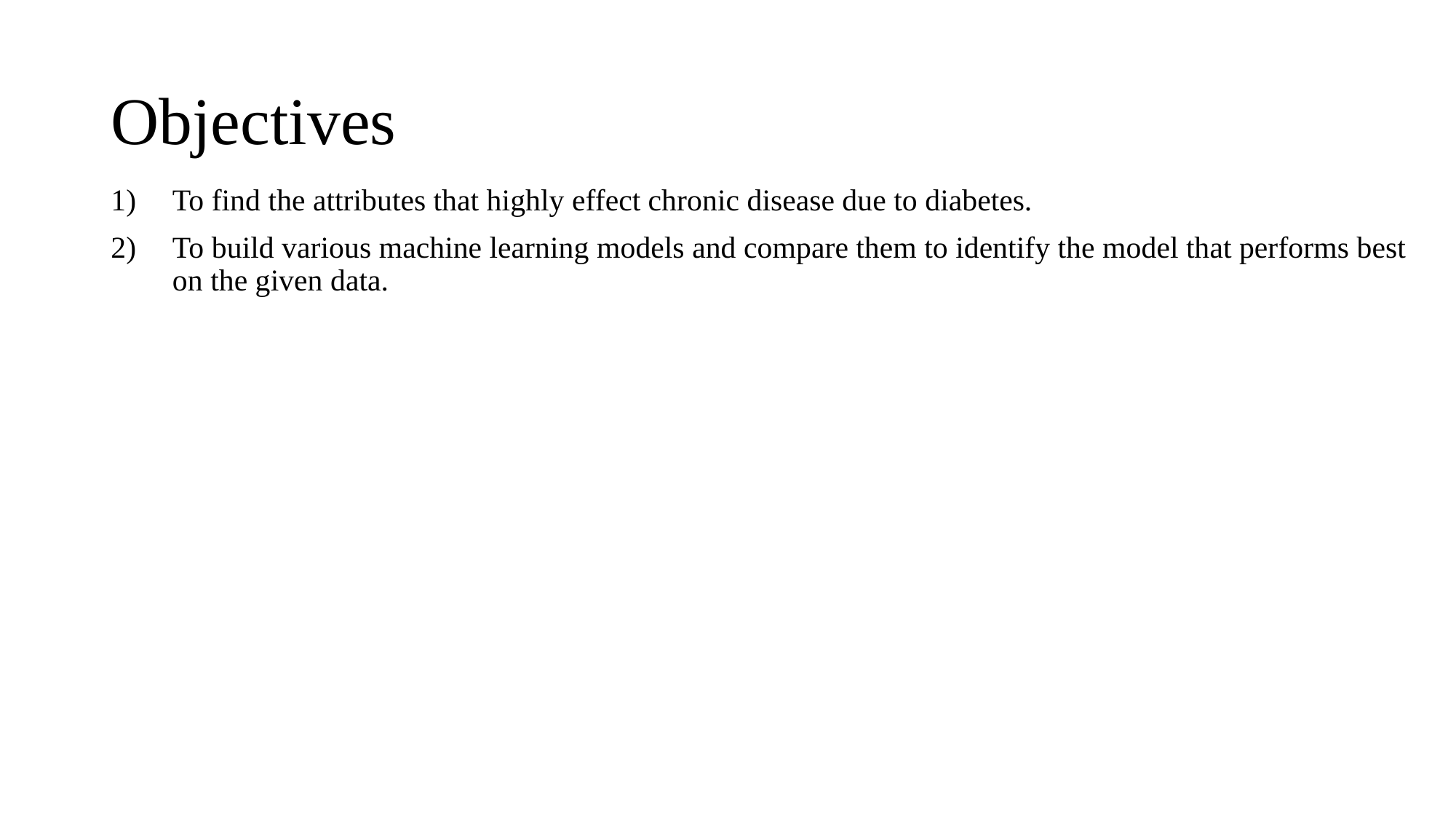

# Objectives
To find the attributes that highly effect chronic disease due to diabetes.
To build various machine learning models and compare them to identify the model that performs best on the given data.